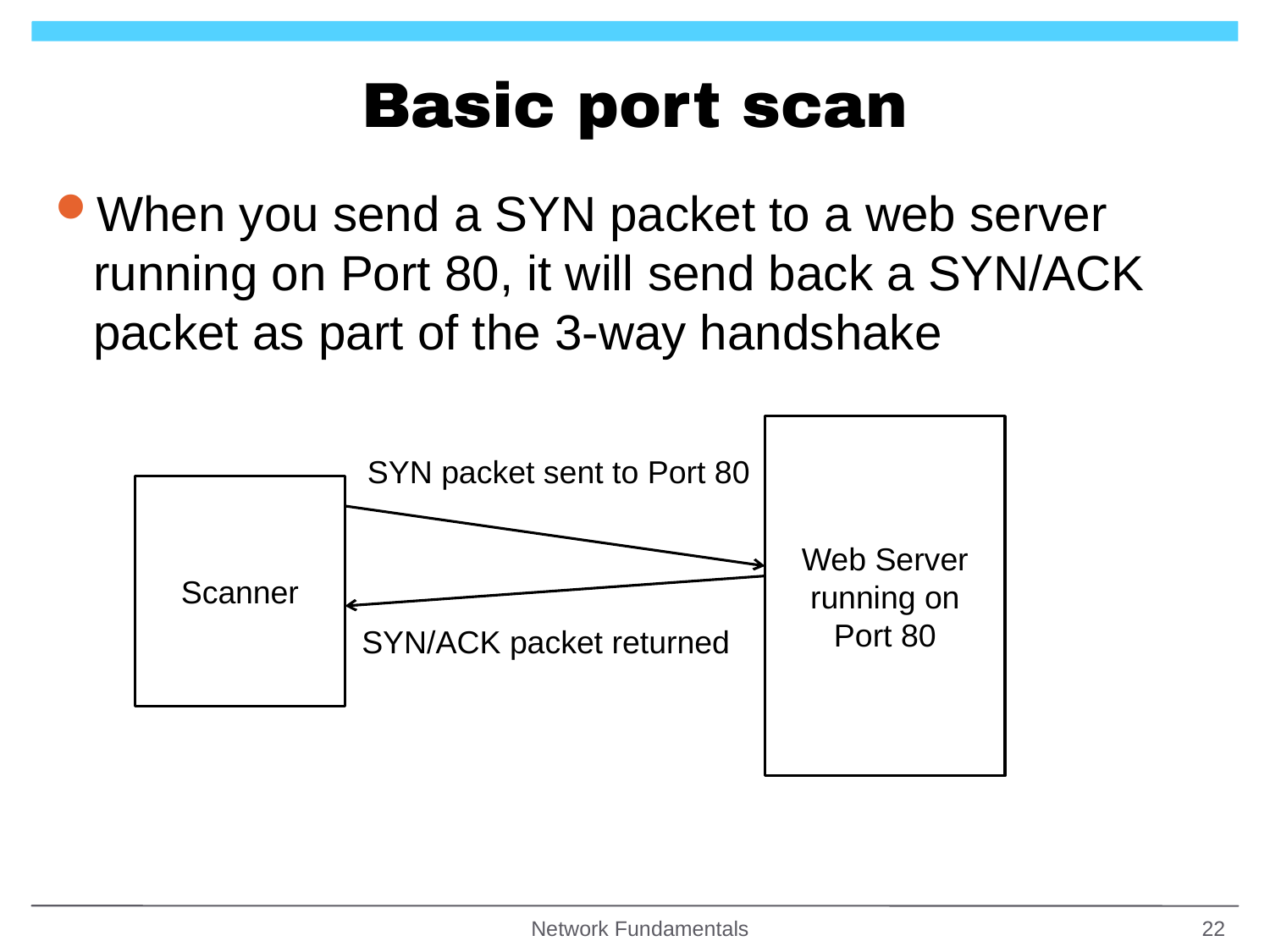

# Basic port scan
When you send a SYN packet to a web server running on Port 80, it will send back a SYN/ACK packet as part of the 3-way handshake

Web Server running on Port 80
SYN packet sent to Port 80
Scanner
SYN/ACK packet returned
Network Fundamentals
22